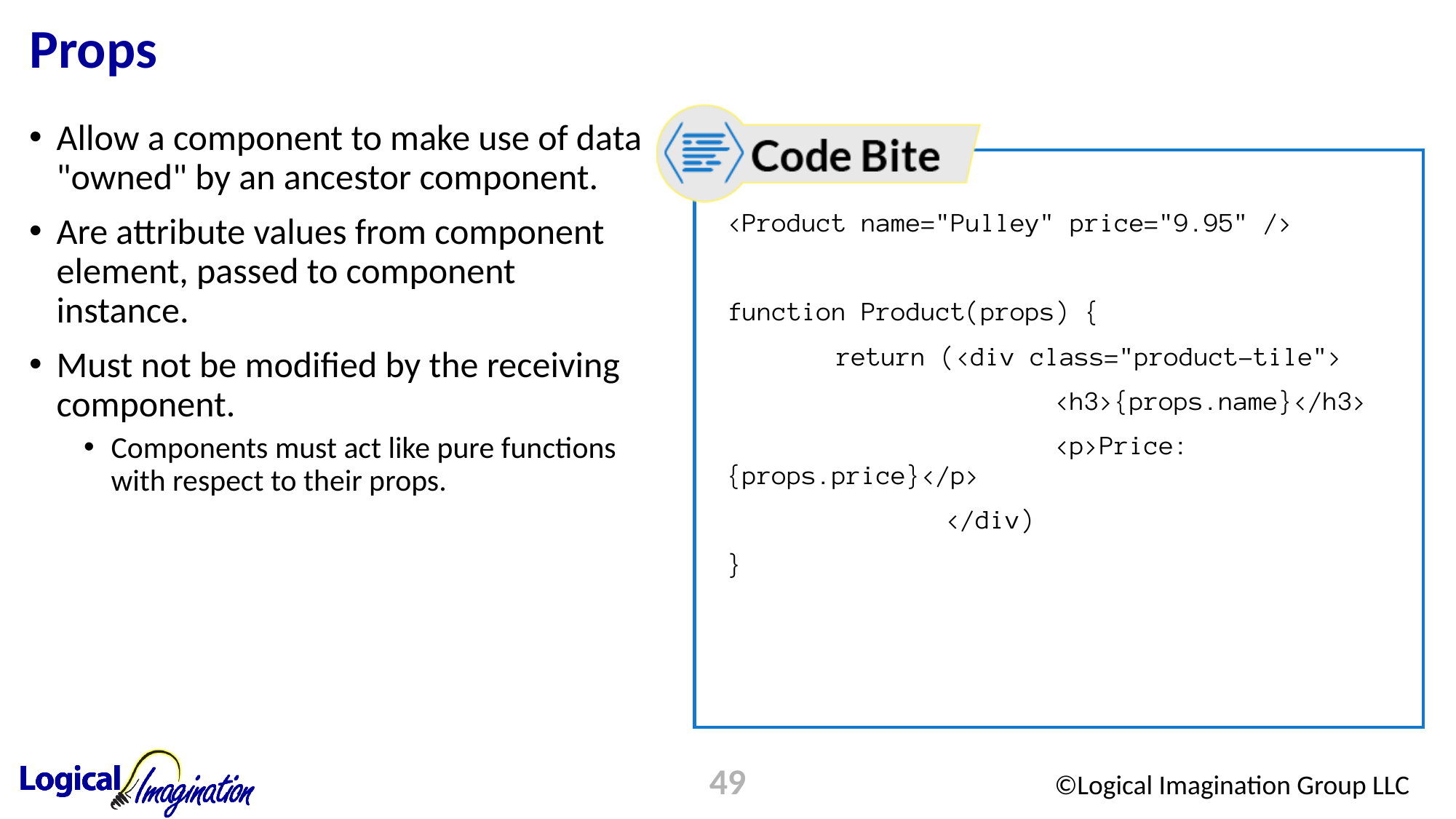

# Props
Allow a component to make use of data "owned" by an ancestor component.
Are attribute values from component element, passed to component instance.
Must not be modified by the receiving component.
Components must act like pure functions with respect to their props.

<Product name="Pulley" price="9.95" />

function Product(props) {
	return (<div class="product-tile">
			<h3>{props.name}</h3>
			<p>Price: {props.price}</p>
		</div)
}

49